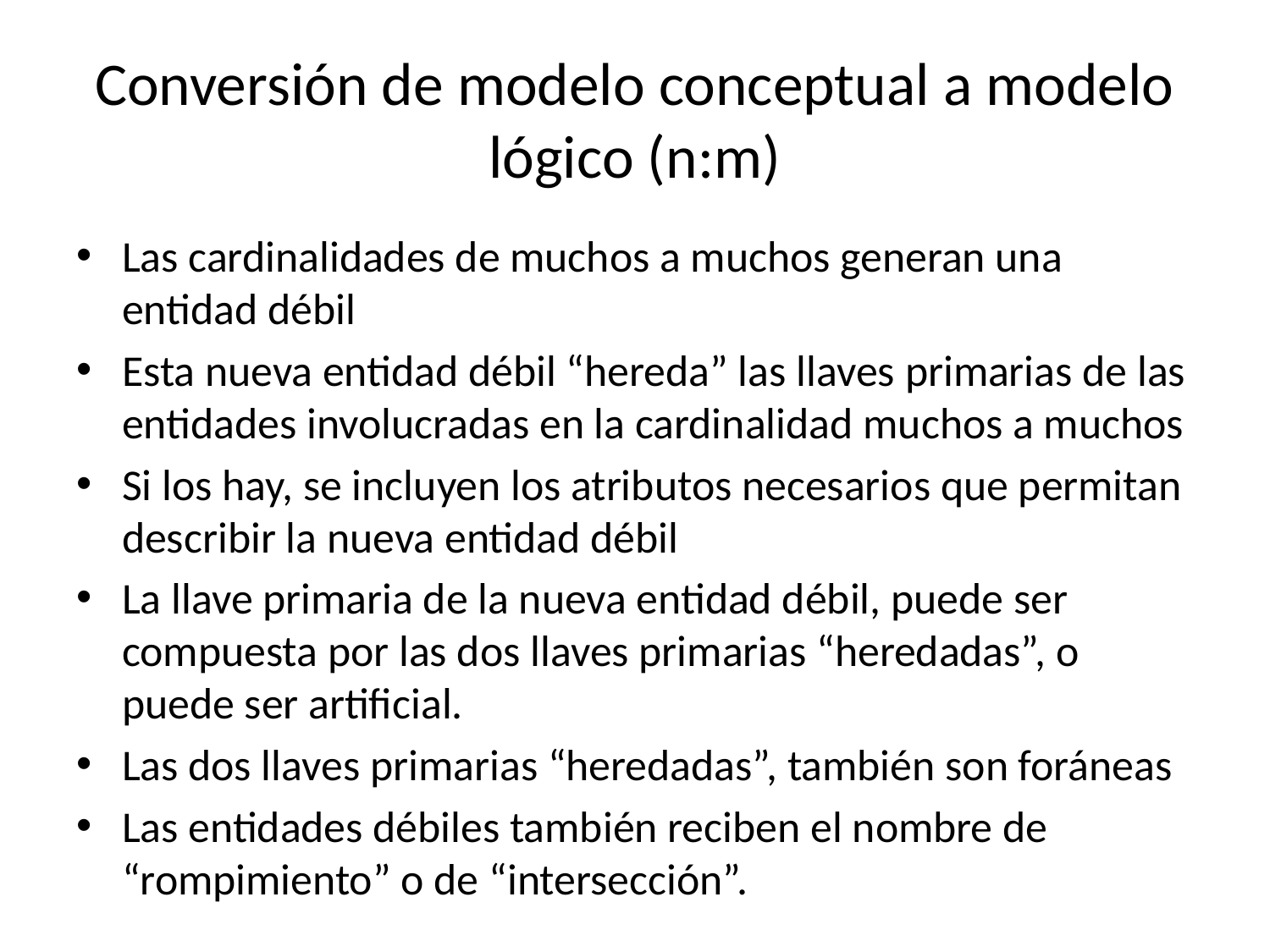

# Conversión de modelo conceptual a modelo lógico (n:m)
Las cardinalidades de muchos a muchos generan una entidad débil
Esta nueva entidad débil “hereda” las llaves primarias de las entidades involucradas en la cardinalidad muchos a muchos
Si los hay, se incluyen los atributos necesarios que permitan describir la nueva entidad débil
La llave primaria de la nueva entidad débil, puede ser compuesta por las dos llaves primarias “heredadas”, o puede ser artificial.
Las dos llaves primarias “heredadas”, también son foráneas
Las entidades débiles también reciben el nombre de “rompimiento” o de “intersección”.